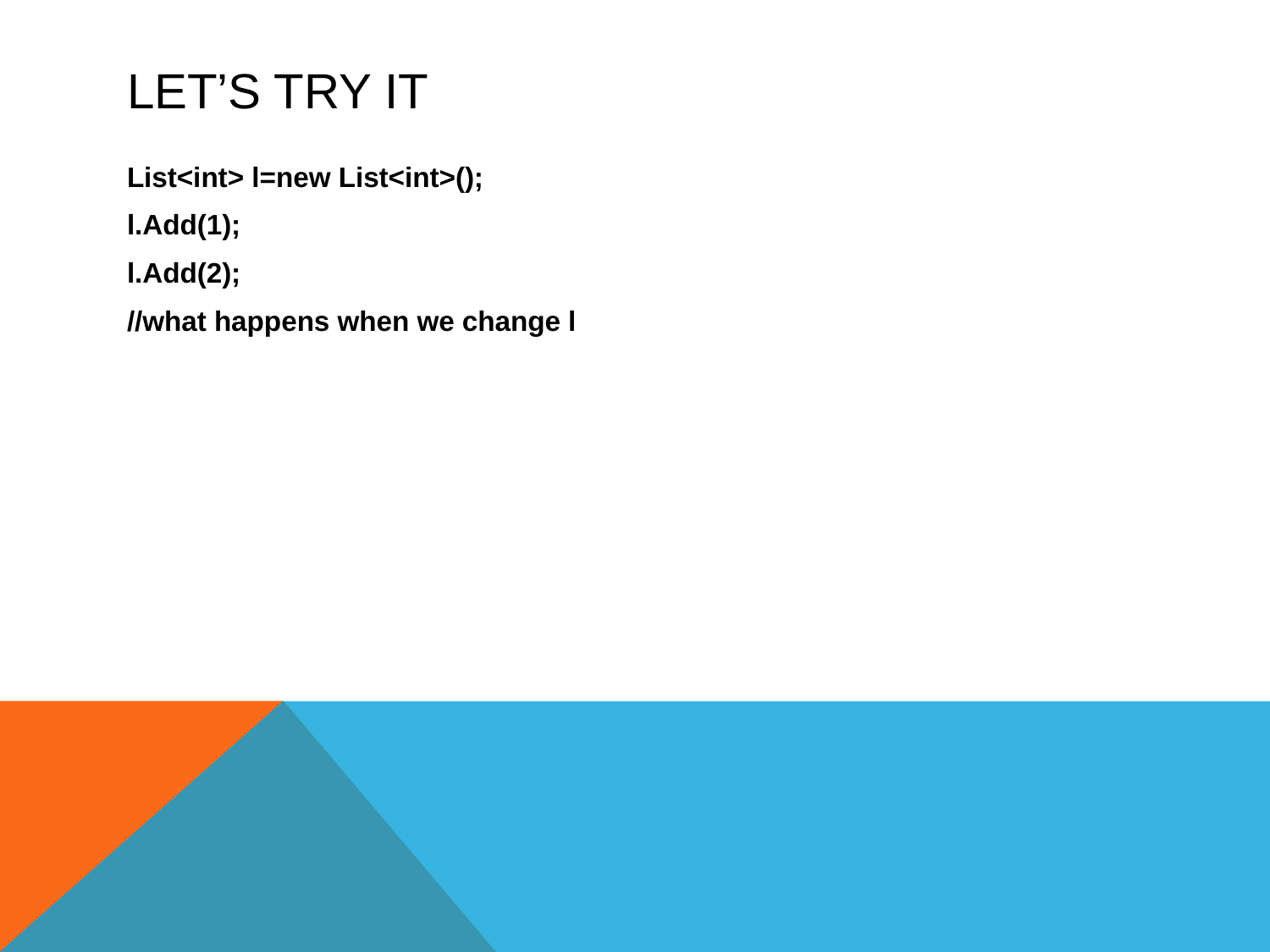

# Let’s Try IT
List<int> l=new List<int>();
l.Add(1);
l.Add(2);
//what happens when we change l